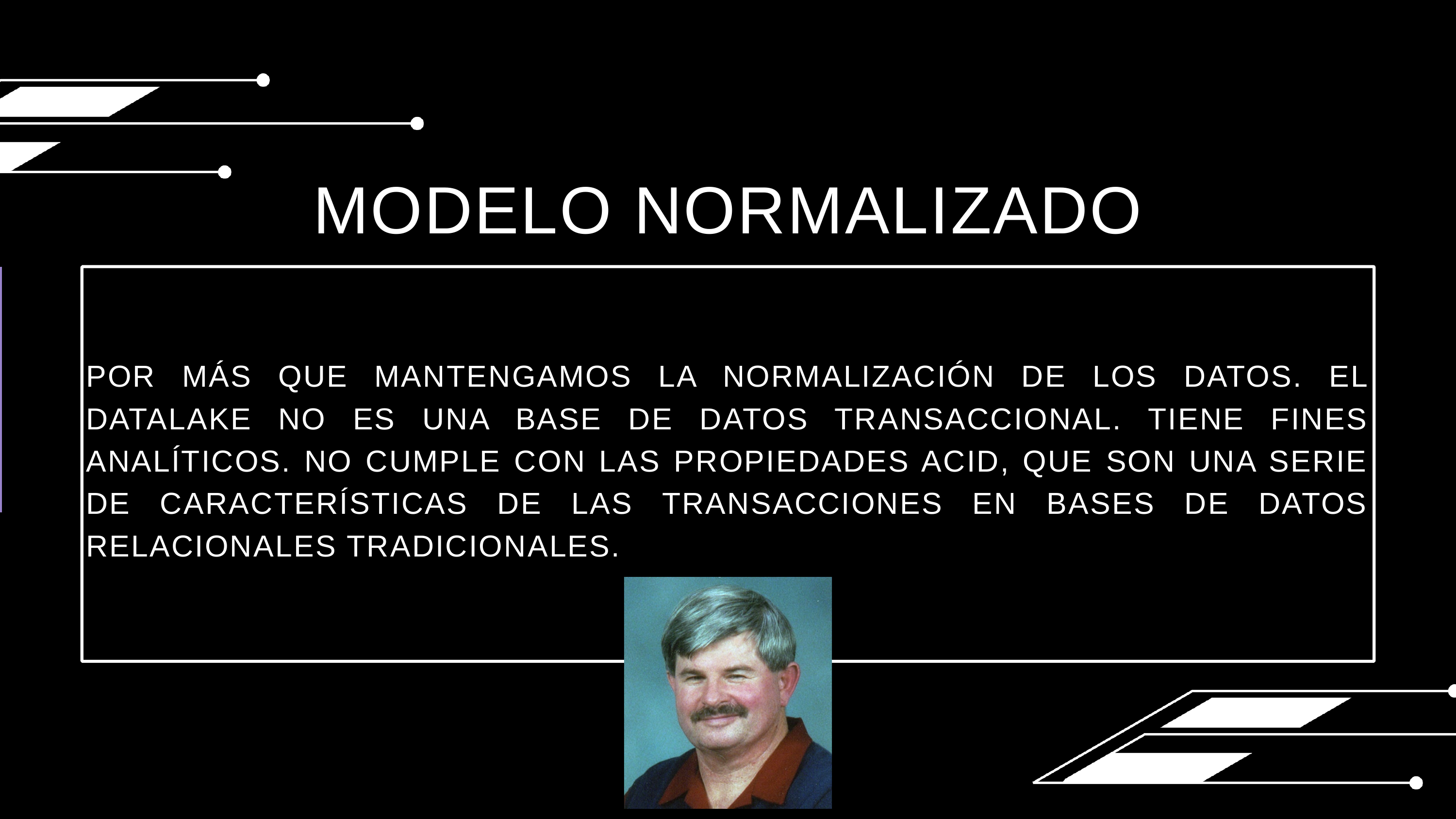

MODELO NORMALIZADO

POR MÁS QUE MANTENGAMOS LA NORMALIZACIÓN DE LOS DATOS. EL DATALAKE NO ES UNA BASE DE DATOS TRANSACCIONAL. TIENE FINES ANALÍTICOS. NO CUMPLE CON LAS PROPIEDADES ACID, QUE SON UNA SERIE DE CARACTERÍSTICAS DE LAS TRANSACCIONES EN BASES DE DATOS RELACIONALES TRADICIONALES.